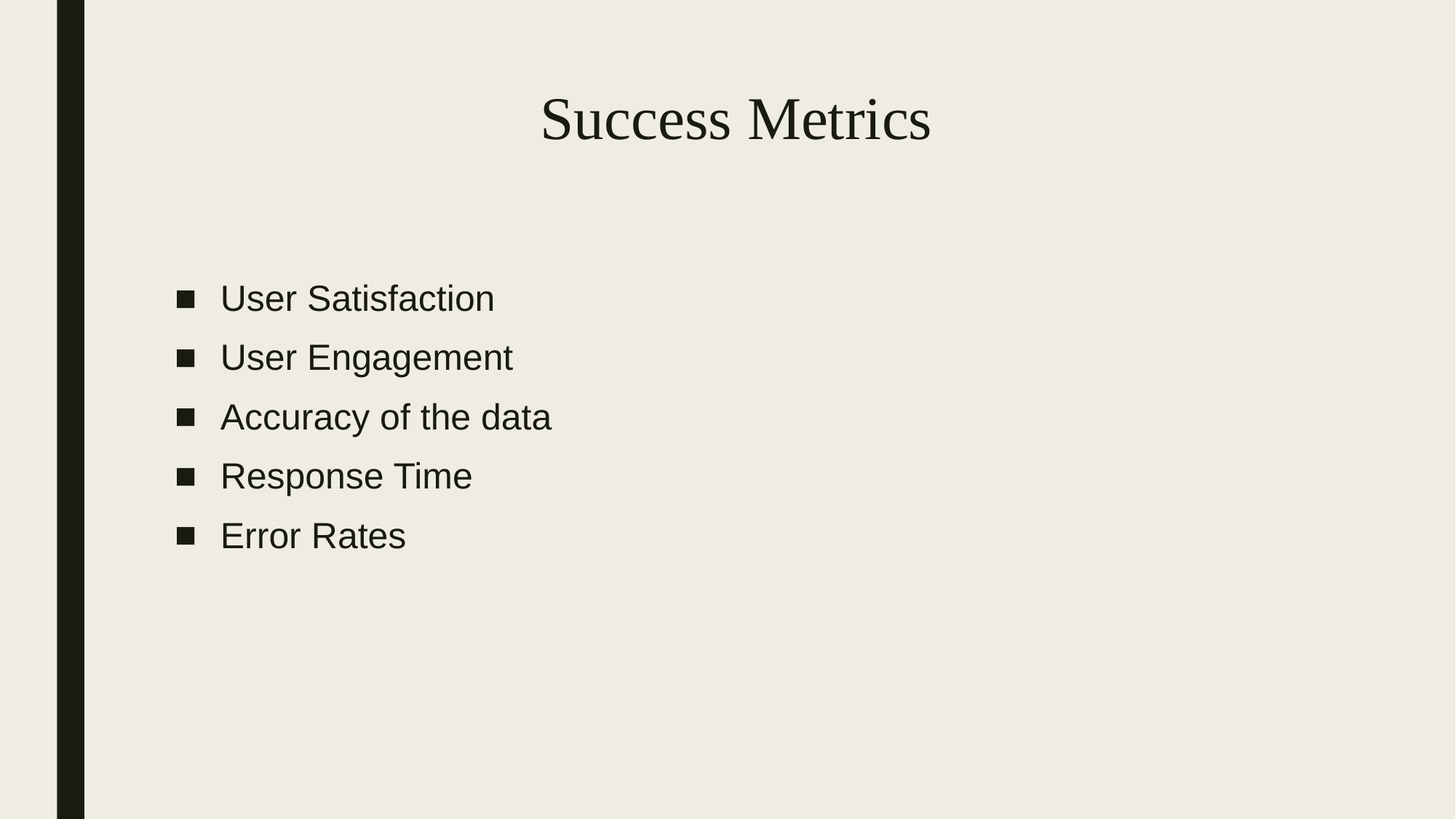

# Success Metrics
User Satisfaction
User Engagement
Accuracy of the data
Response Time
Error Rates